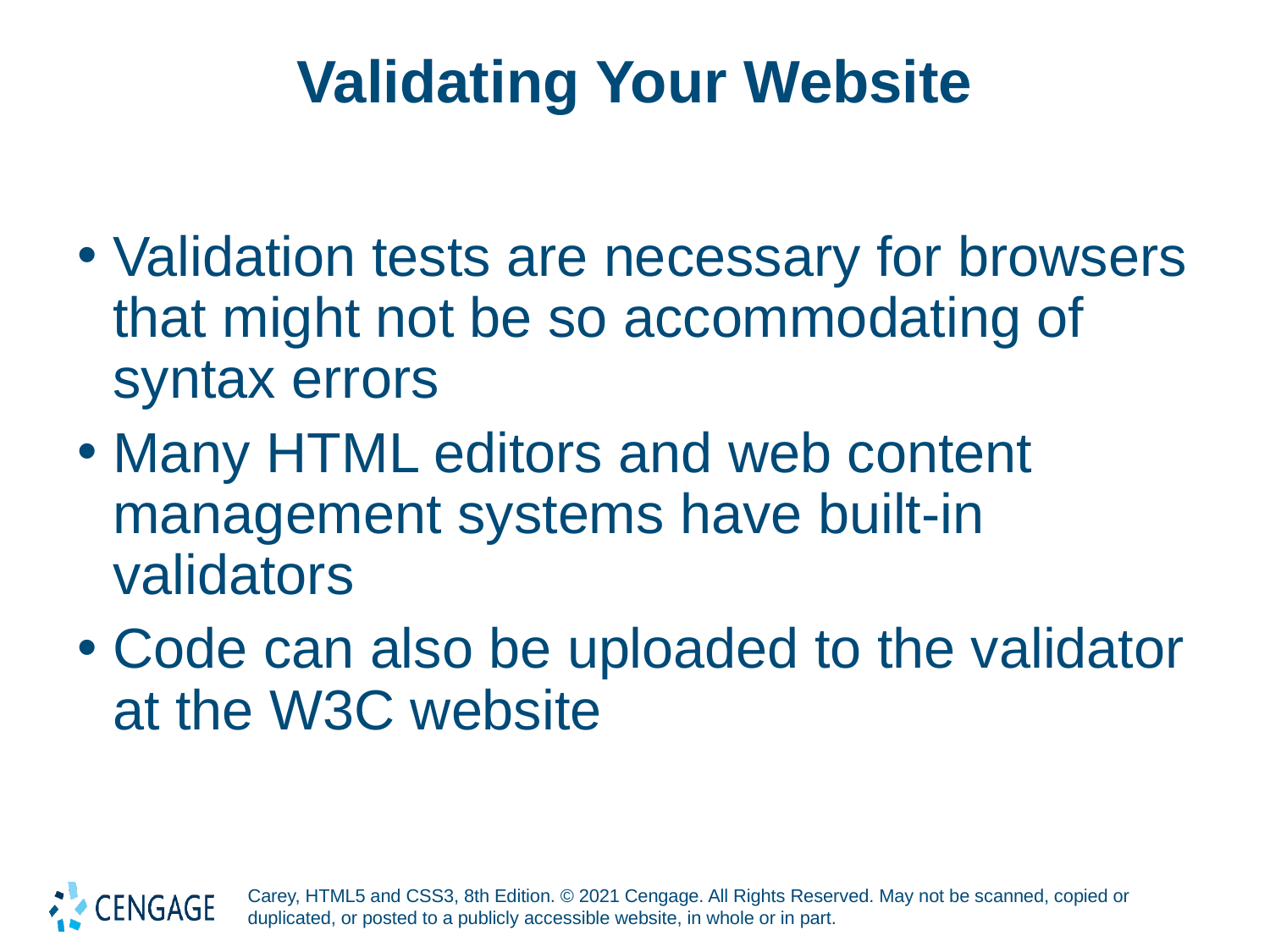

# Validating Your Website
Validation tests are necessary for browsers that might not be so accommodating of syntax errors
Many HTML editors and web content management systems have built-in validators
Code can also be uploaded to the validator at the W3C website